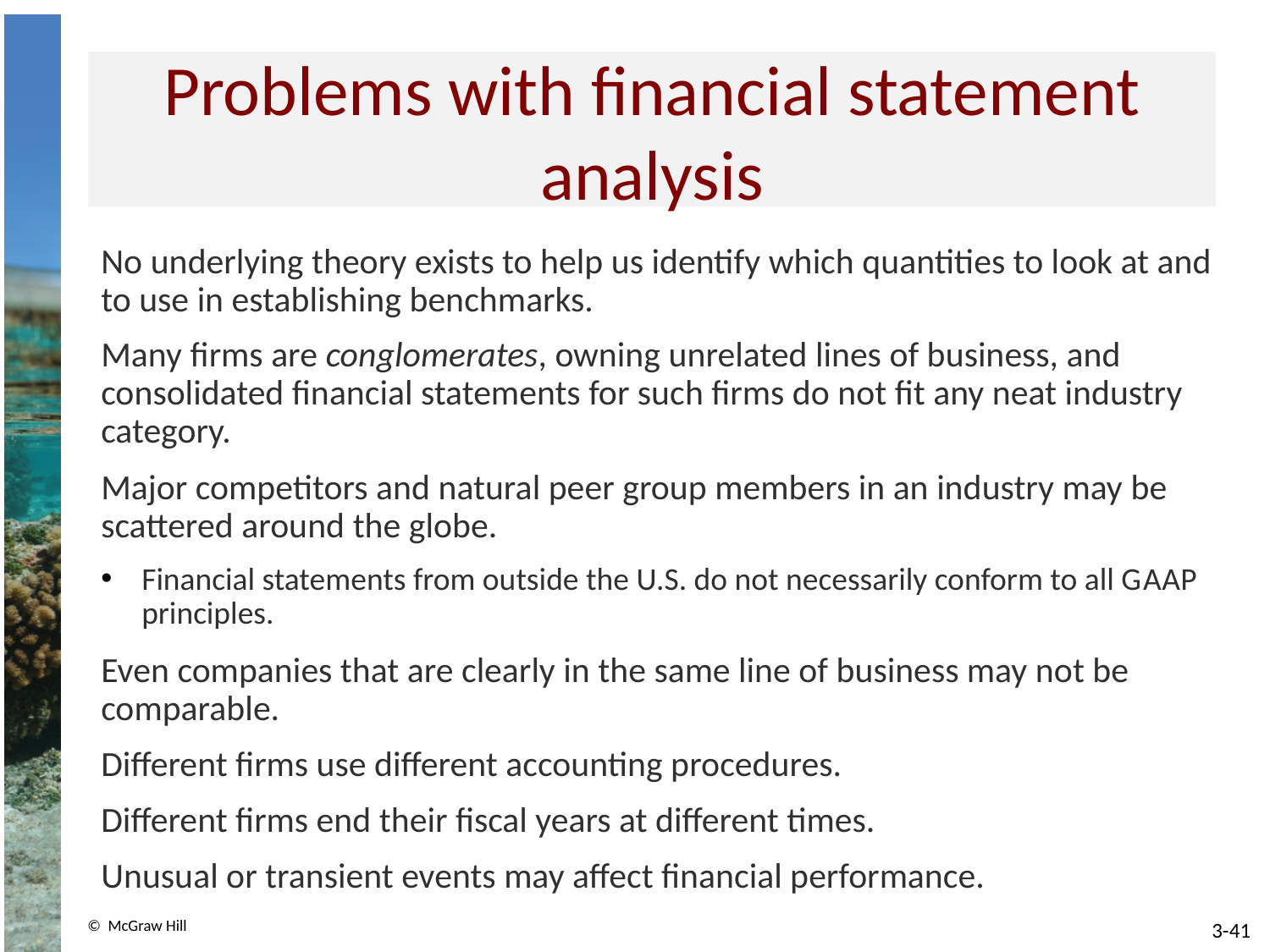

# Problems with financial statement analysis
No underlying theory exists to help us identify which quantities to look at and to use in establishing benchmarks.
Many firms are conglomerates, owning unrelated lines of business, and consolidated financial statements for such firms do not fit any neat industry category.
Major competitors and natural peer group members in an industry may be scattered around the globe.
Financial statements from outside the U.S. do not necessarily conform to all G A A P principles.
Even companies that are clearly in the same line of business may not be comparable.
Different firms use different accounting procedures.
Different firms end their fiscal years at different times.
Unusual or transient events may affect financial performance.